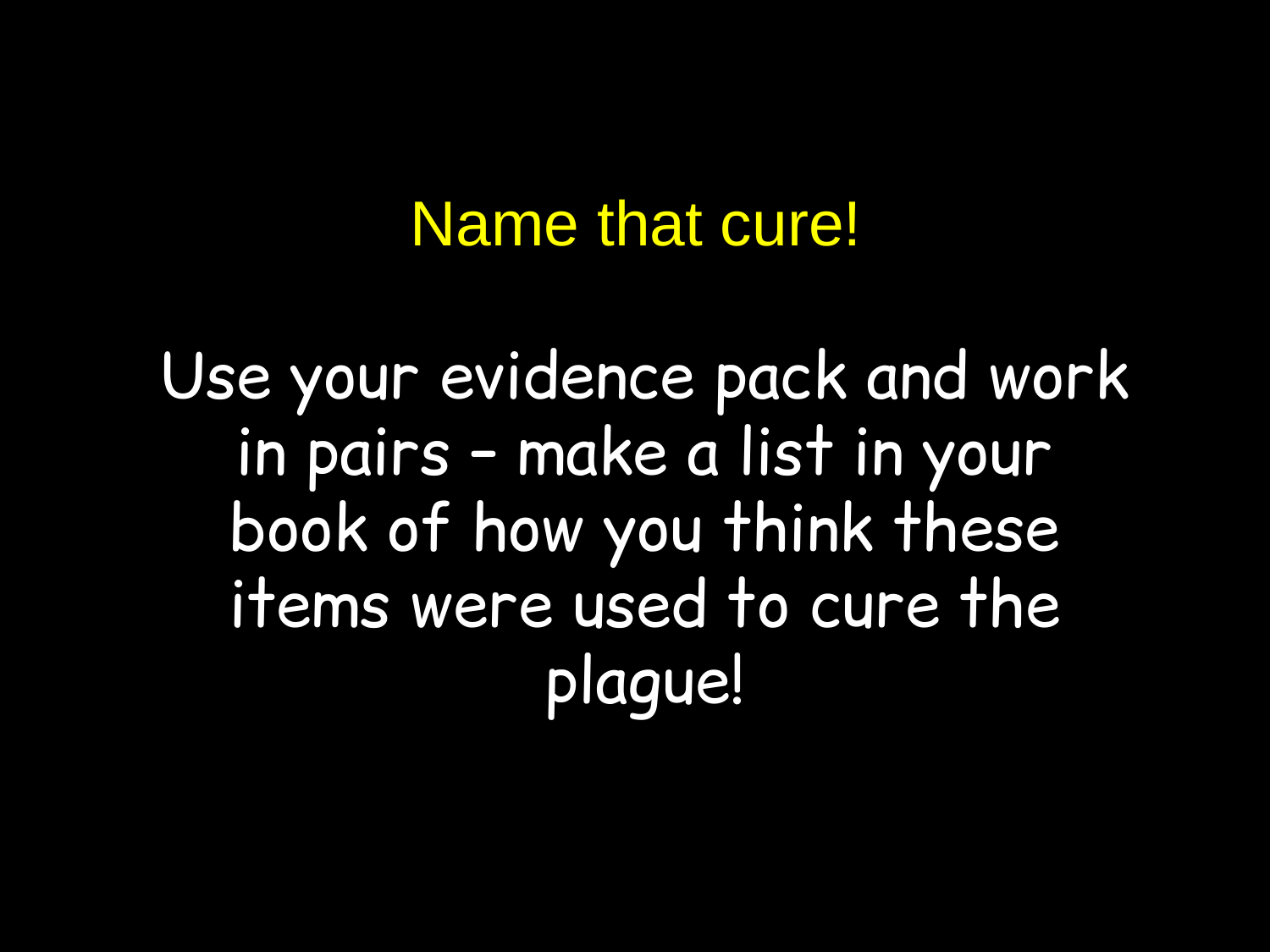

Name that cure!

Use your evidence pack and work in pairs – make a list in your book of how you think these items were used to cure the plague!